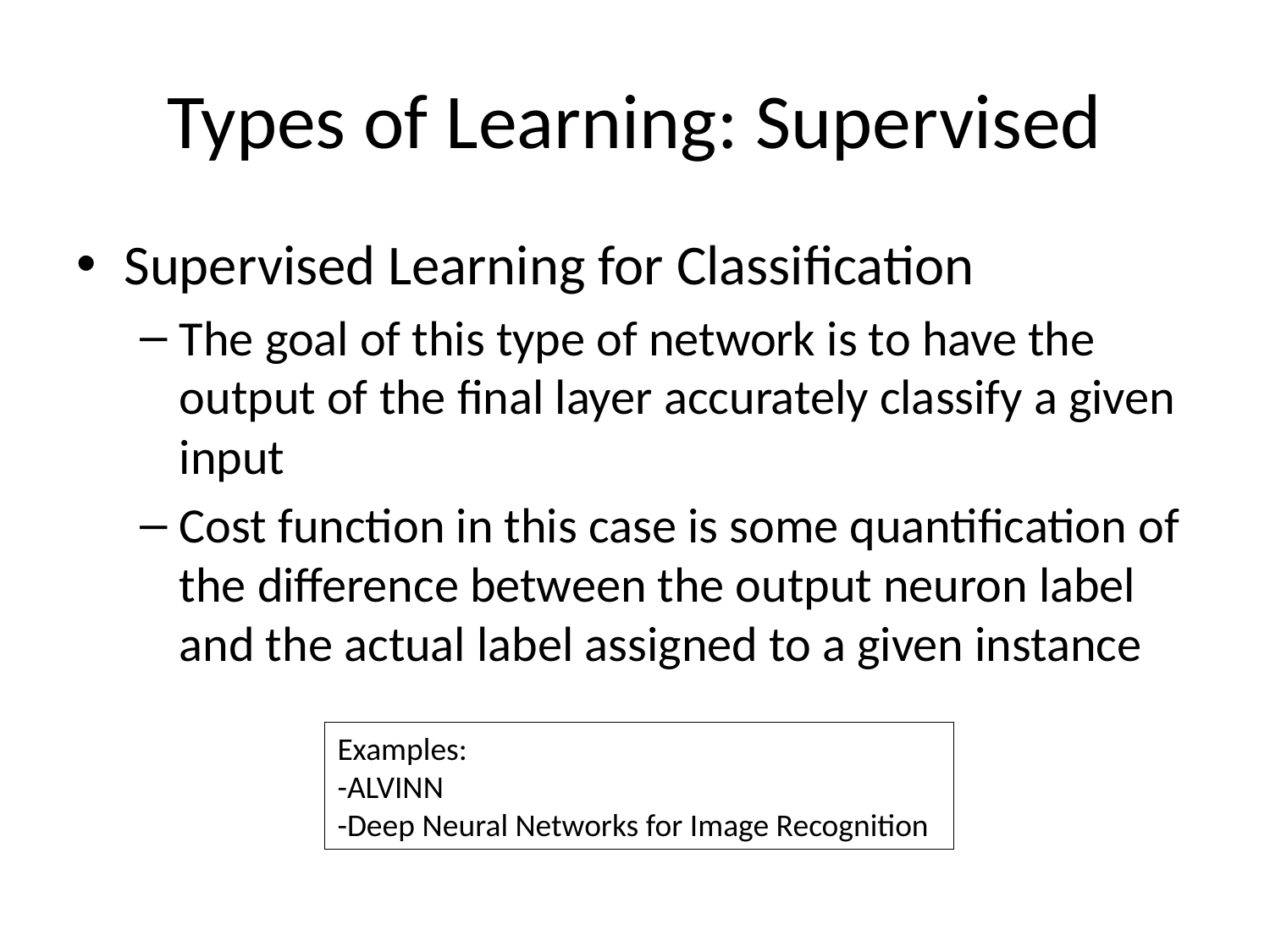

# Types of Learning: Supervised
Supervised Learning for Classification
The goal of this type of network is to have the output of the final layer accurately classify a given input
Cost function in this case is some quantification of the difference between the output neuron label and the actual label assigned to a given instance

Examples:
-ALVINN
-Deep Neural Networks for Image Recognition